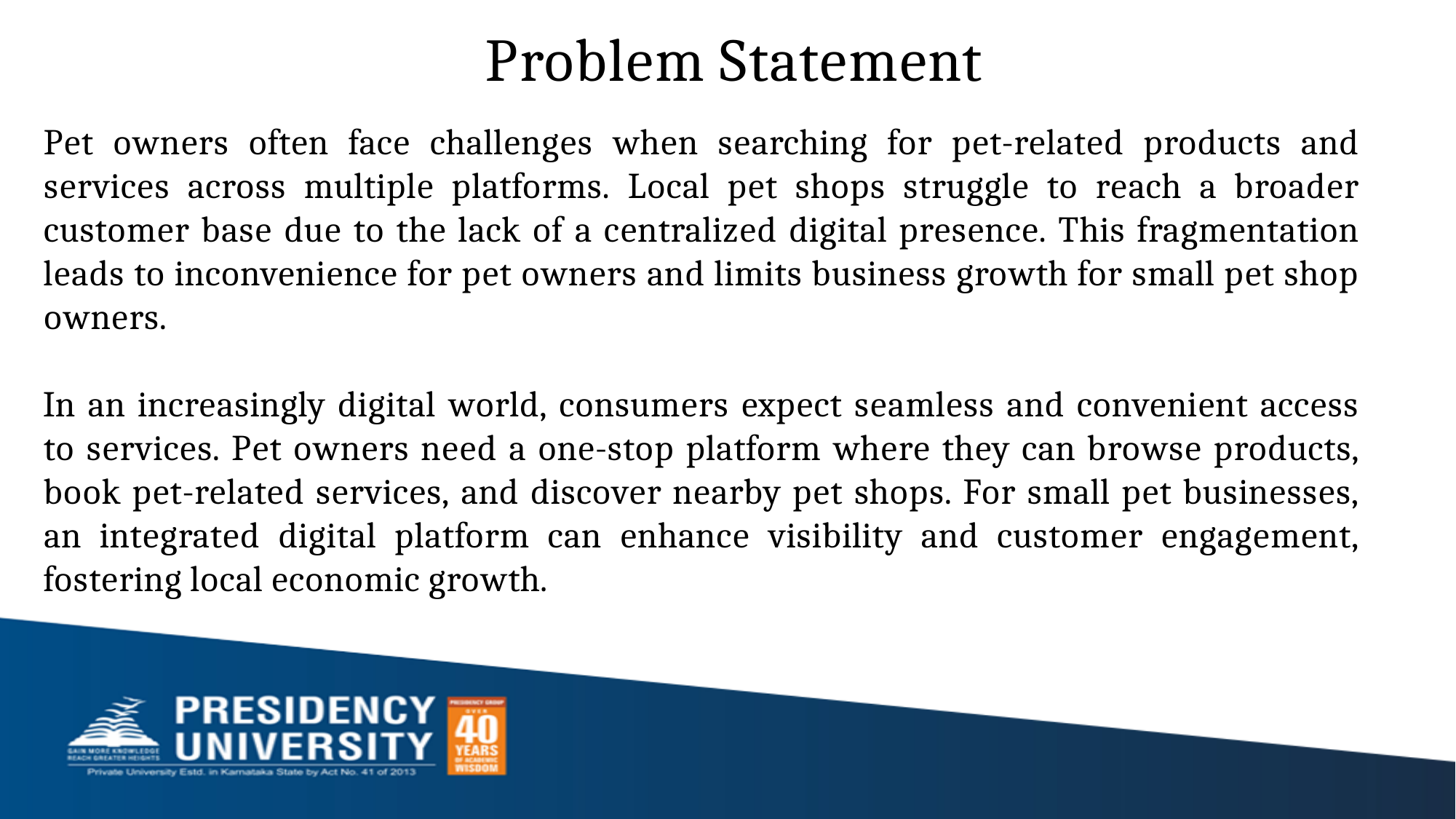

# Problem Statement
Pet owners often face challenges when searching for pet-related products and services across multiple platforms. Local pet shops struggle to reach a broader customer base due to the lack of a centralized digital presence. This fragmentation leads to inconvenience for pet owners and limits business growth for small pet shop owners.

In an increasingly digital world, consumers expect seamless and convenient access to services. Pet owners need a one-stop platform where they can browse products, book pet-related services, and discover nearby pet shops. For small pet businesses, an integrated digital platform can enhance visibility and customer engagement, fostering local economic growth.